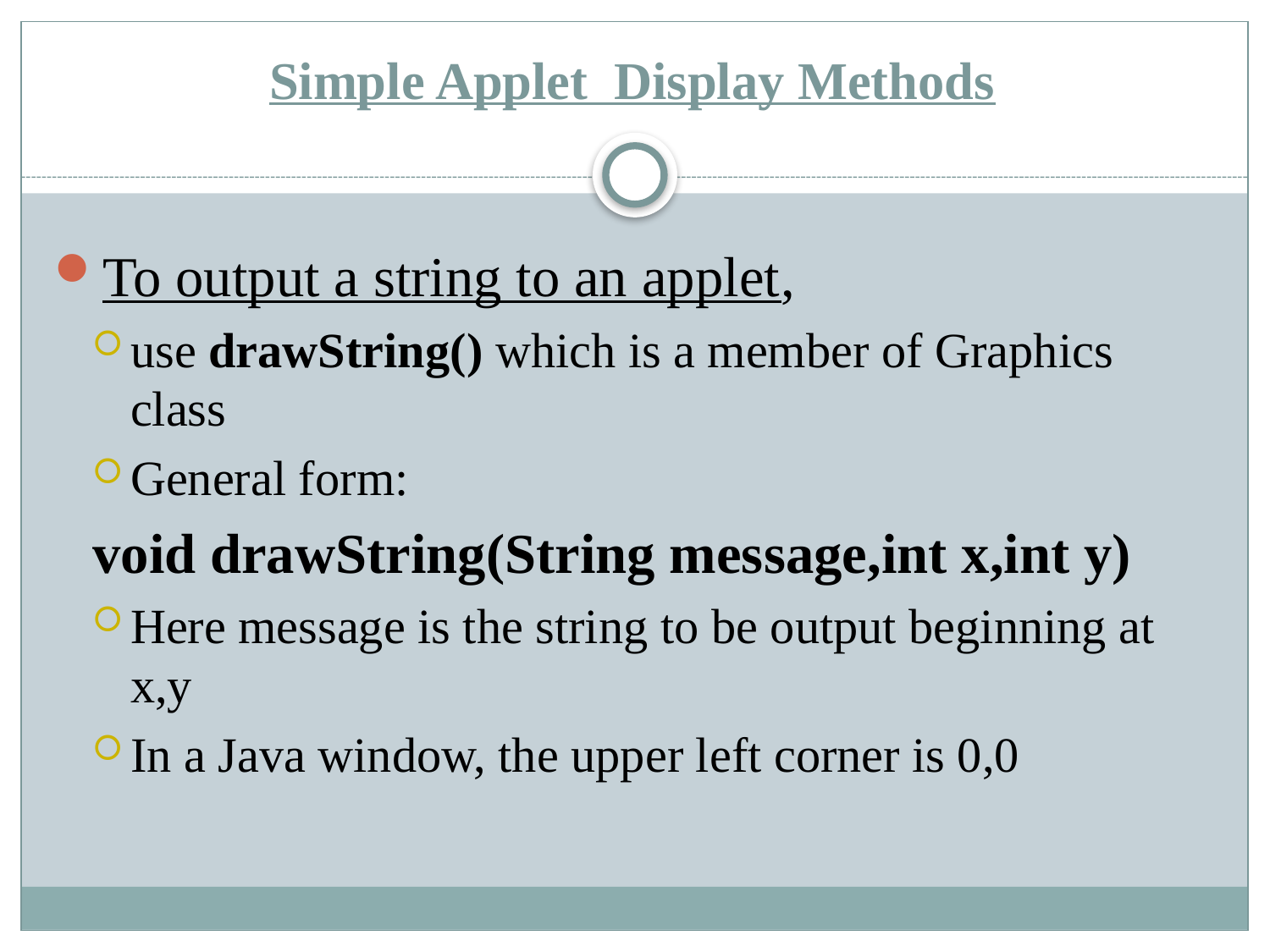

# Simple Applet  Display Methods

To output a string to an applet,
use drawString() which is a member of Graphics class
General form:
	void drawString(String message,int x,int y)
Here message is the string to be output beginning at x,y
In a Java window, the upper left corner is 0,0